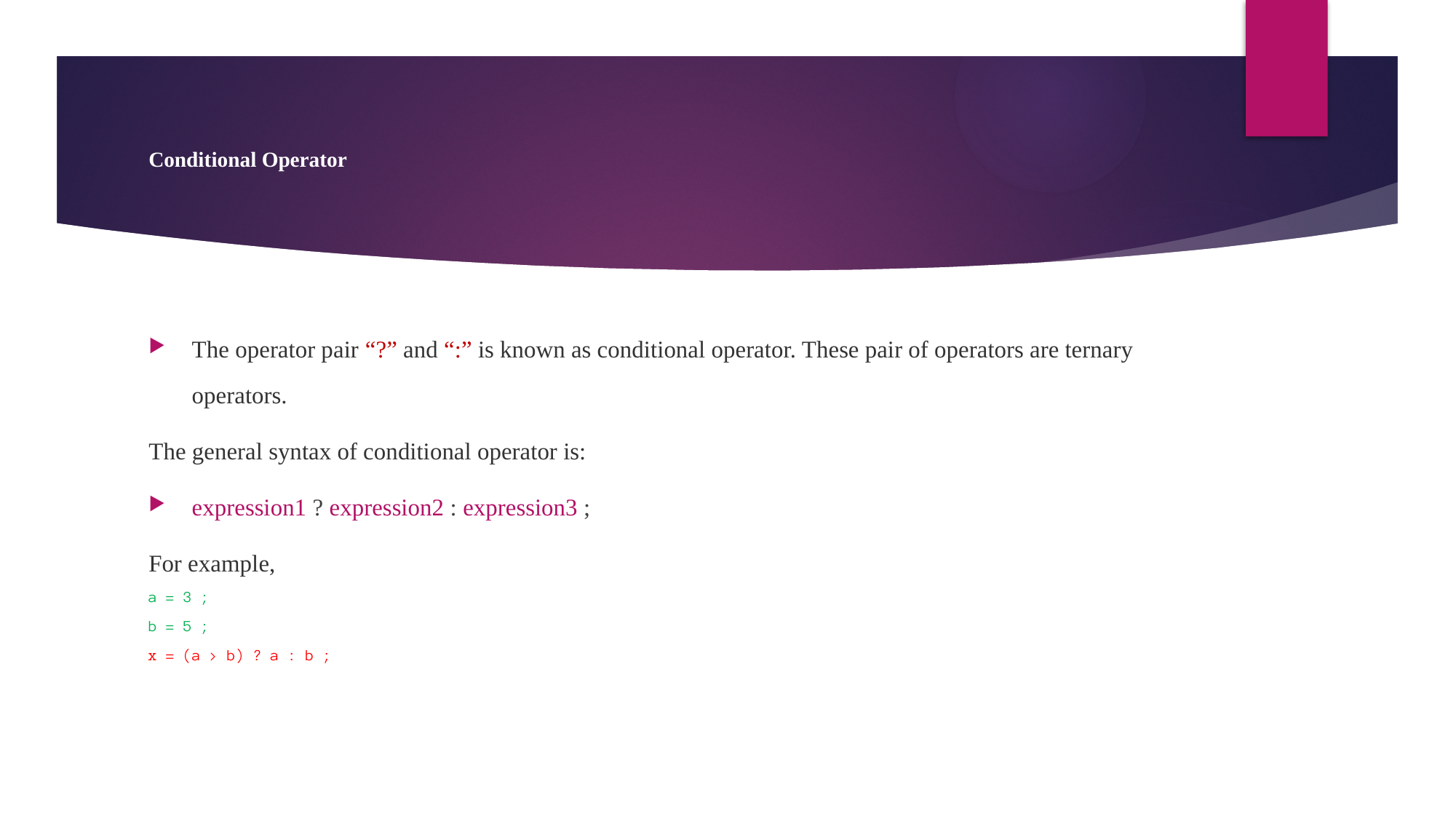

# Conditional Operator
The operator pair “?” and “:” is known as conditional operator. These pair of operators are ternary operators.
The general syntax of conditional operator is:
expression1 ? expression2 : expression3 ;
For example,
a = 3 ;
b = 5 ;
x = (a > b) ? a : b ;